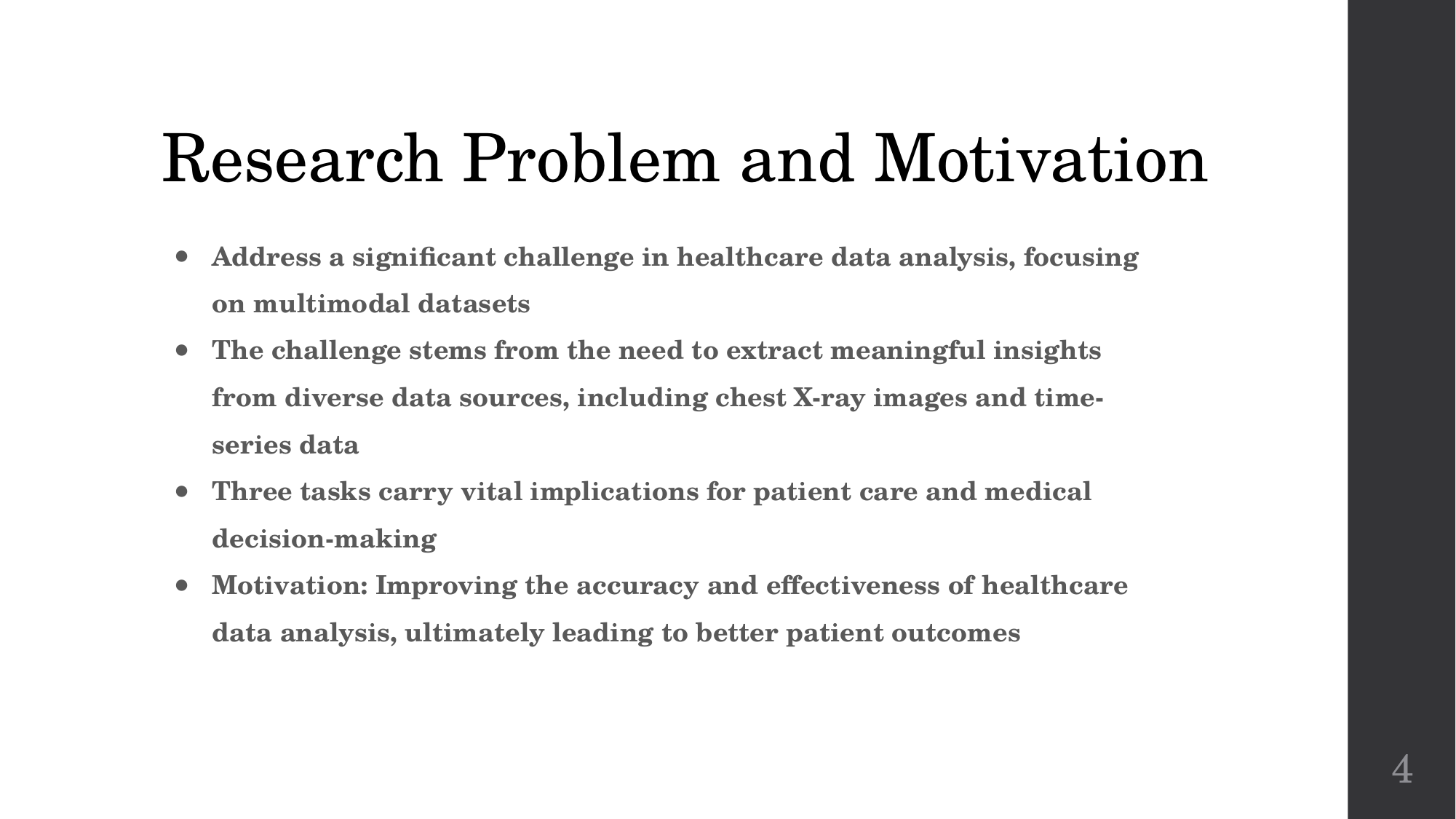

# Research Problem and Motivation
Address a significant challenge in healthcare data analysis, focusing on multimodal datasets
The challenge stems from the need to extract meaningful insights from diverse data sources, including chest X-ray images and time-series data
Three tasks carry vital implications for patient care and medical decision-making
Motivation: Improving the accuracy and effectiveness of healthcare data analysis, ultimately leading to better patient outcomes
4